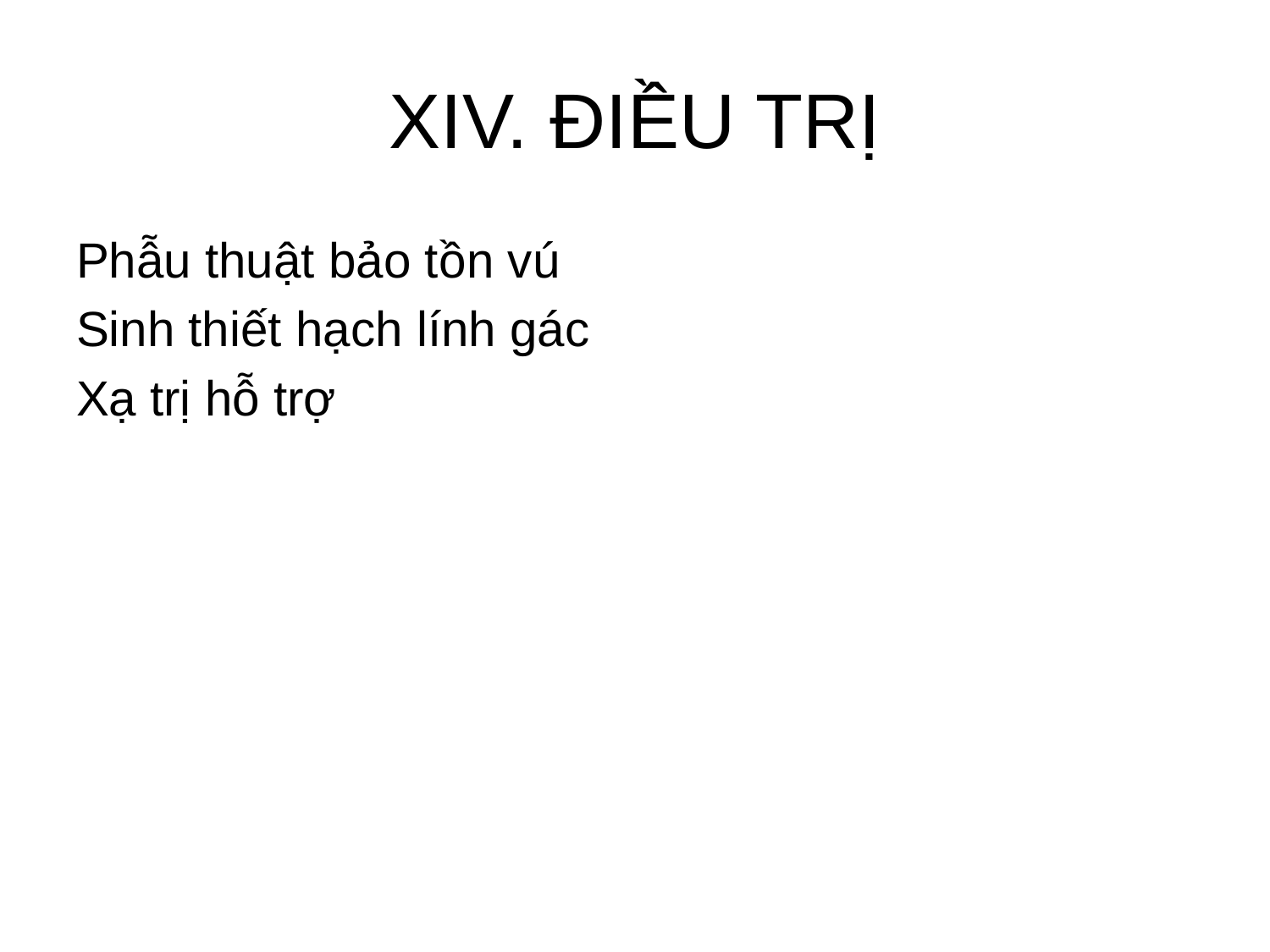

# XIV. ĐIỀU TRỊ
Phẫu thuật bảo tồn vú
Sinh thiết hạch lính gác
Xạ trị hỗ trợ